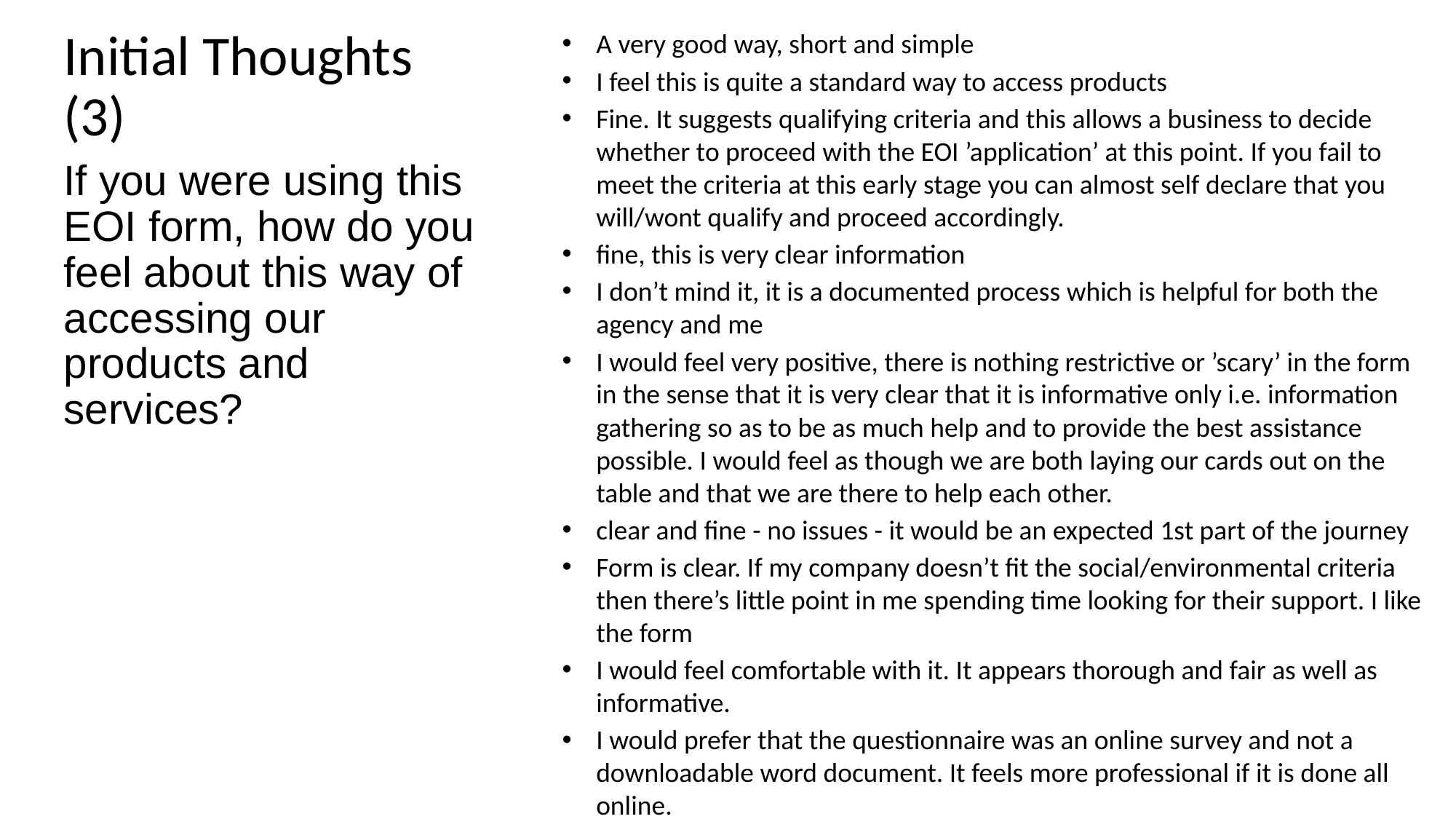

A very good way, short and simple
I feel this is quite a standard way to access products
Fine. It suggests qualifying criteria and this allows a business to decide whether to proceed with the EOI ’application’ at this point. If you fail to meet the criteria at this early stage you can almost self declare that you will/wont qualify and proceed accordingly.
fine, this is very clear information
I don’t mind it, it is a documented process which is helpful for both the agency and me
I would feel very positive, there is nothing restrictive or ’scary’ in the form in the sense that it is very clear that it is informative only i.e. information gathering so as to be as much help and to provide the best assistance possible. I would feel as though we are both laying our cards out on the table and that we are there to help each other.
clear and fine - no issues - it would be an expected 1st part of the journey
Form is clear. If my company doesn’t fit the social/environmental criteria then there’s little point in me spending time looking for their support. I like the form
I would feel comfortable with it. It appears thorough and fair as well as informative.
I would prefer that the questionnaire was an online survey and not a downloadable word document. It feels more professional if it is done all online.
# Initial Thoughts (3)
If you were using this EOI form, how do you feel about this way of accessing our products and services?